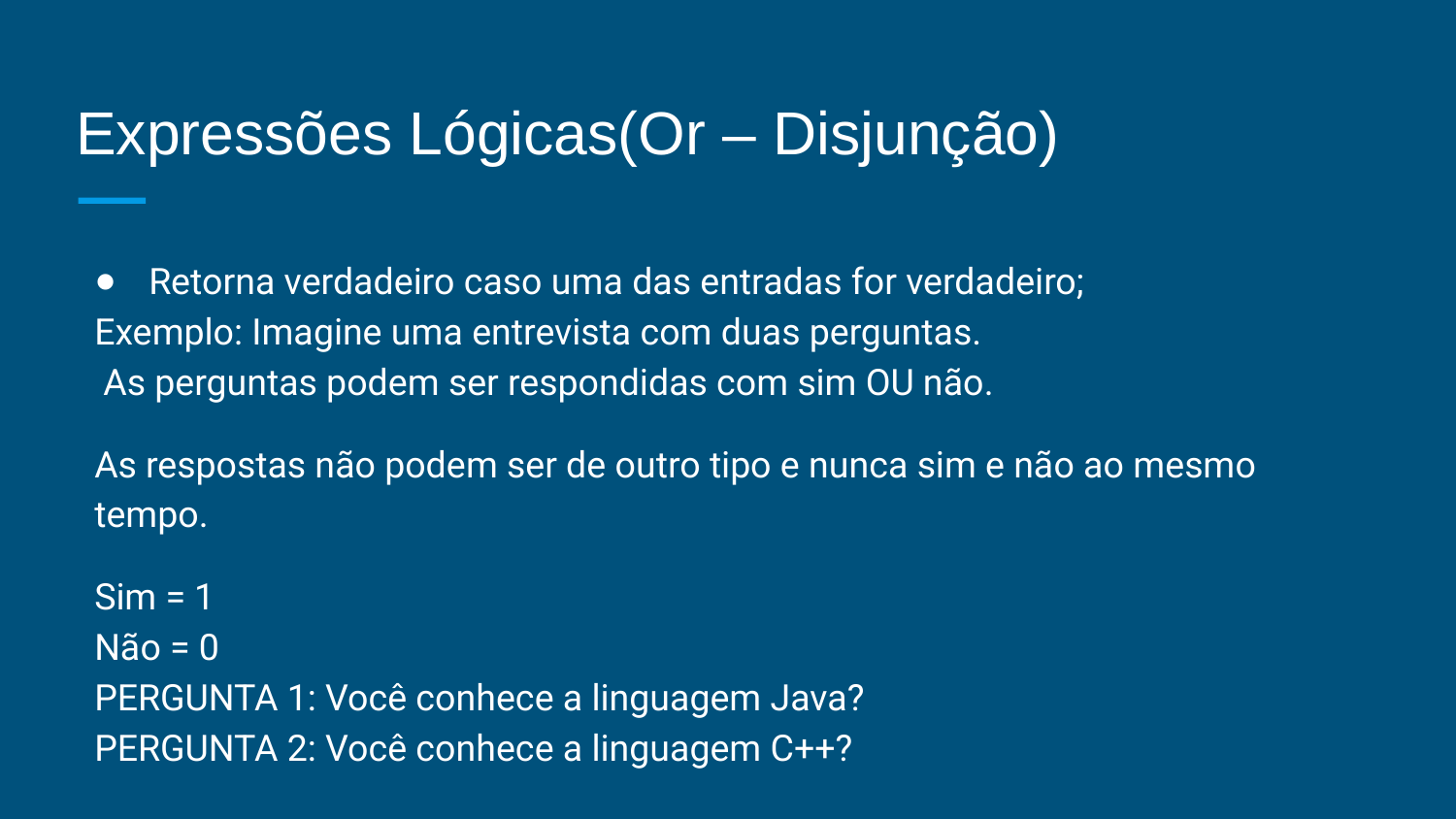

Expressões Lógicas(Or – Disjunção)
Retorna verdadeiro caso uma das entradas for verdadeiro;
Exemplo: Imagine uma entrevista com duas perguntas.
 As perguntas podem ser respondidas com sim OU não.
As respostas não podem ser de outro tipo e nunca sim e não ao mesmo tempo.
Sim = 1
Não = 0
PERGUNTA 1: Você conhece a linguagem Java?
PERGUNTA 2: Você conhece a linguagem C++?